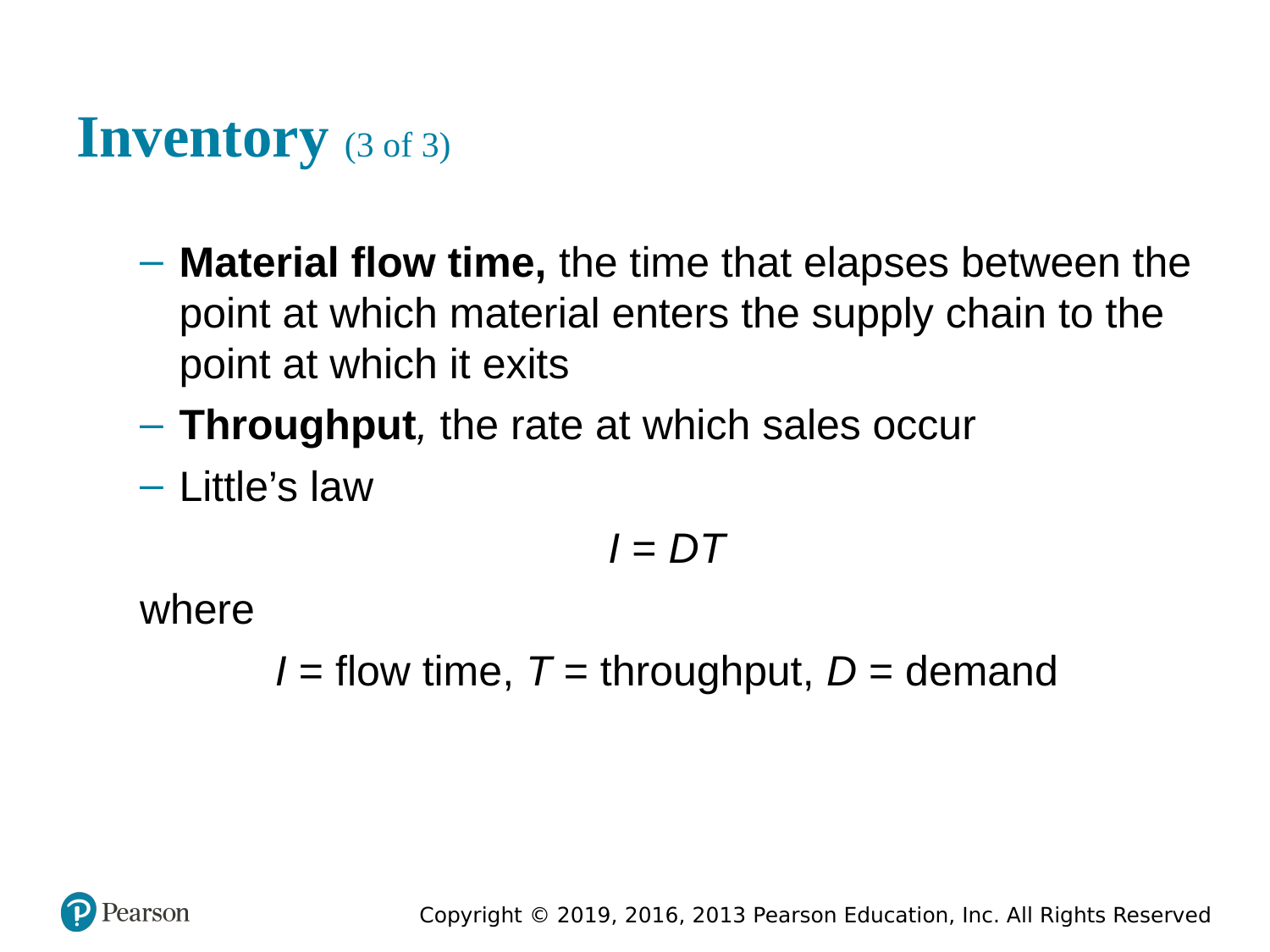

# Inventory (3 of 3)
Material flow time, the time that elapses between the point at which material enters the supply chain to the point at which it exits
Throughput, the rate at which sales occur
Little’s law
I = D T
where
I = flow time, T = throughput, D = demand